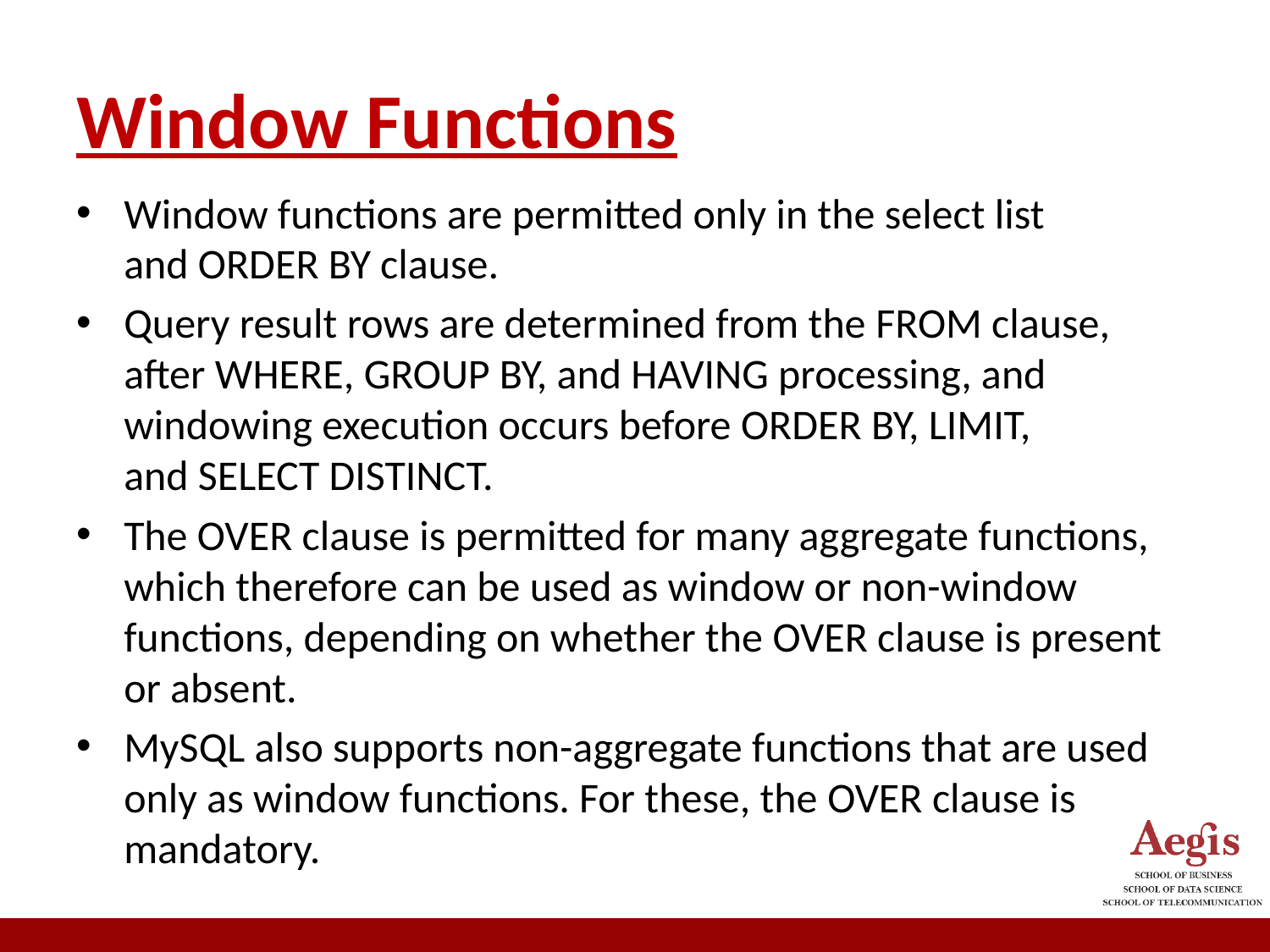

# Window Functions
Window functions are permitted only in the select list and ORDER BY clause.
Query result rows are determined from the FROM clause, after WHERE, GROUP BY, and HAVING processing, and windowing execution occurs before ORDER BY, LIMIT, and SELECT DISTINCT.
The OVER clause is permitted for many aggregate functions, which therefore can be used as window or non-window functions, depending on whether the OVER clause is present or absent.
MySQL also supports non-aggregate functions that are used only as window functions. For these, the OVER clause is mandatory.